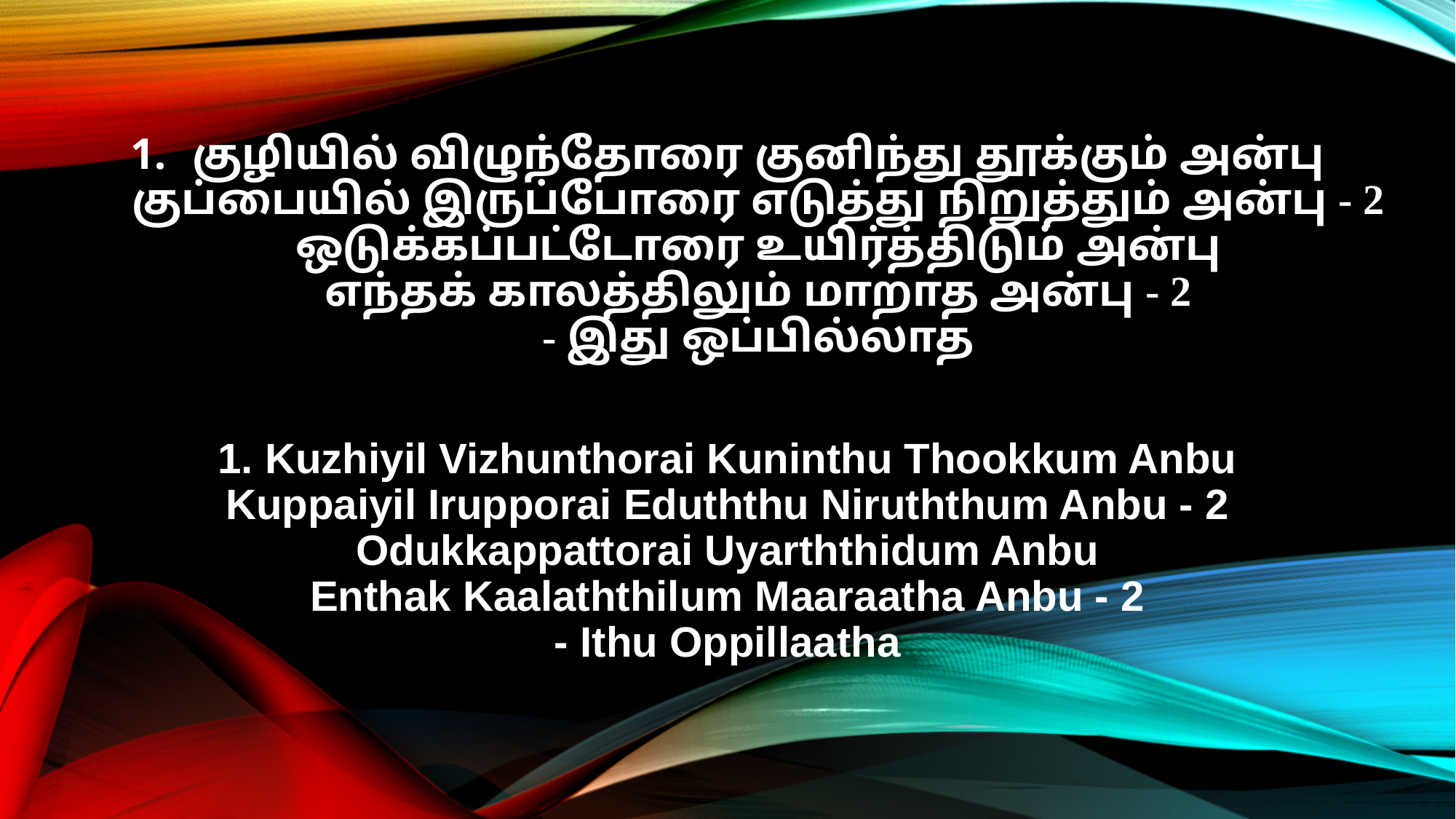

குழியில் விழுந்தோரை குனிந்து தூக்கும் அன்பு
குப்பையில் இருப்போரை எடுத்து நிறுத்தும் அன்பு - 2
ஒடுக்கப்பட்டோரை உயிர்த்திடும் அன்பு
எந்தக் காலத்திலும் மாறாத அன்பு - 2
- இது ஒப்பில்லாத

1. Kuzhiyil Vizhunthorai Kuninthu Thookkum Anbu
Kuppaiyil Irupporai Eduththu Niruththum Anbu - 2
Odukkappattorai Uyarththidum Anbu
Enthak Kaalaththilum Maaraatha Anbu - 2
- Ithu Oppillaatha